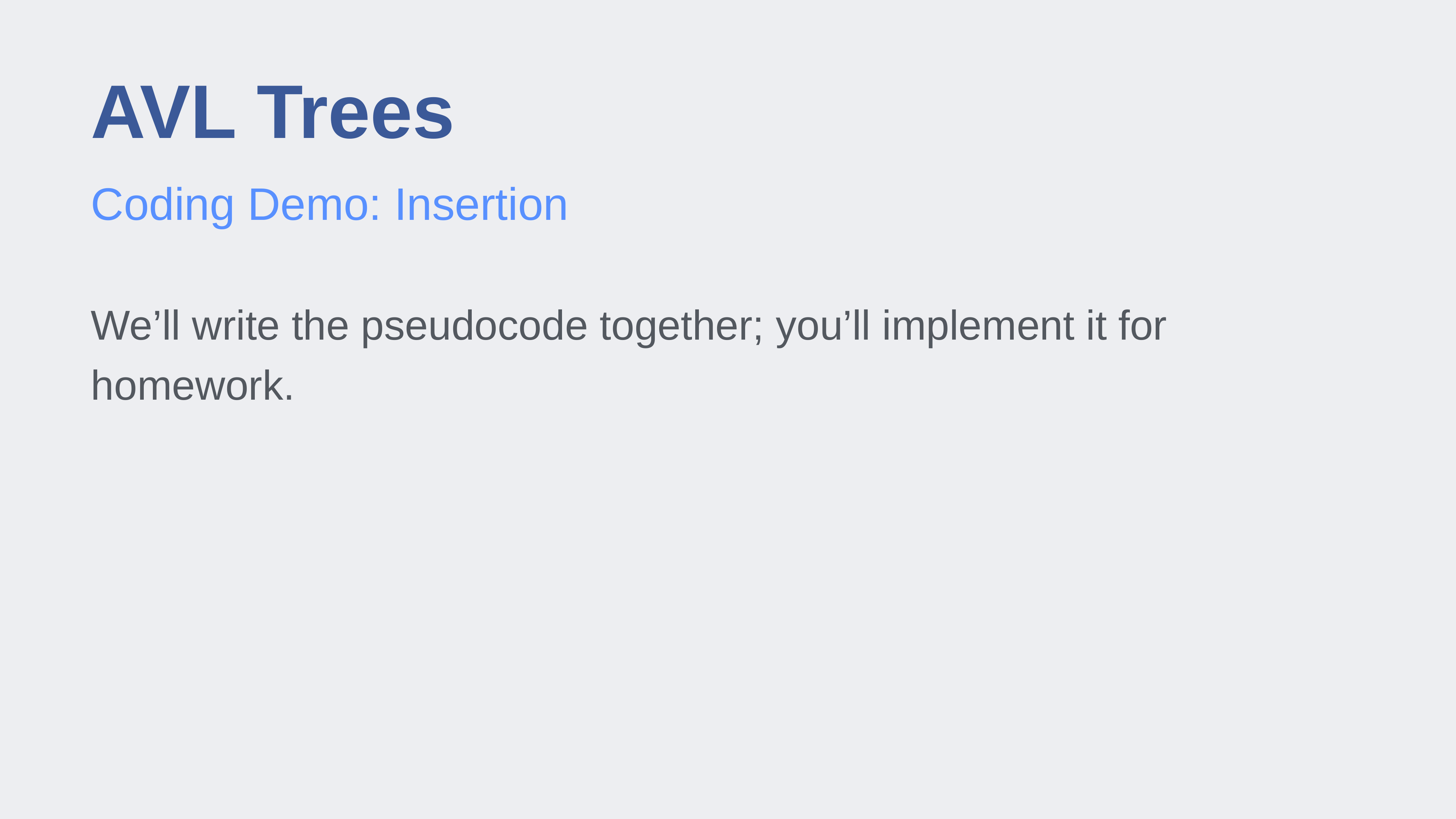

# AVL Trees
Coding Demo: Insertion
We’ll write the pseudocode together; you’ll implement it for homework.